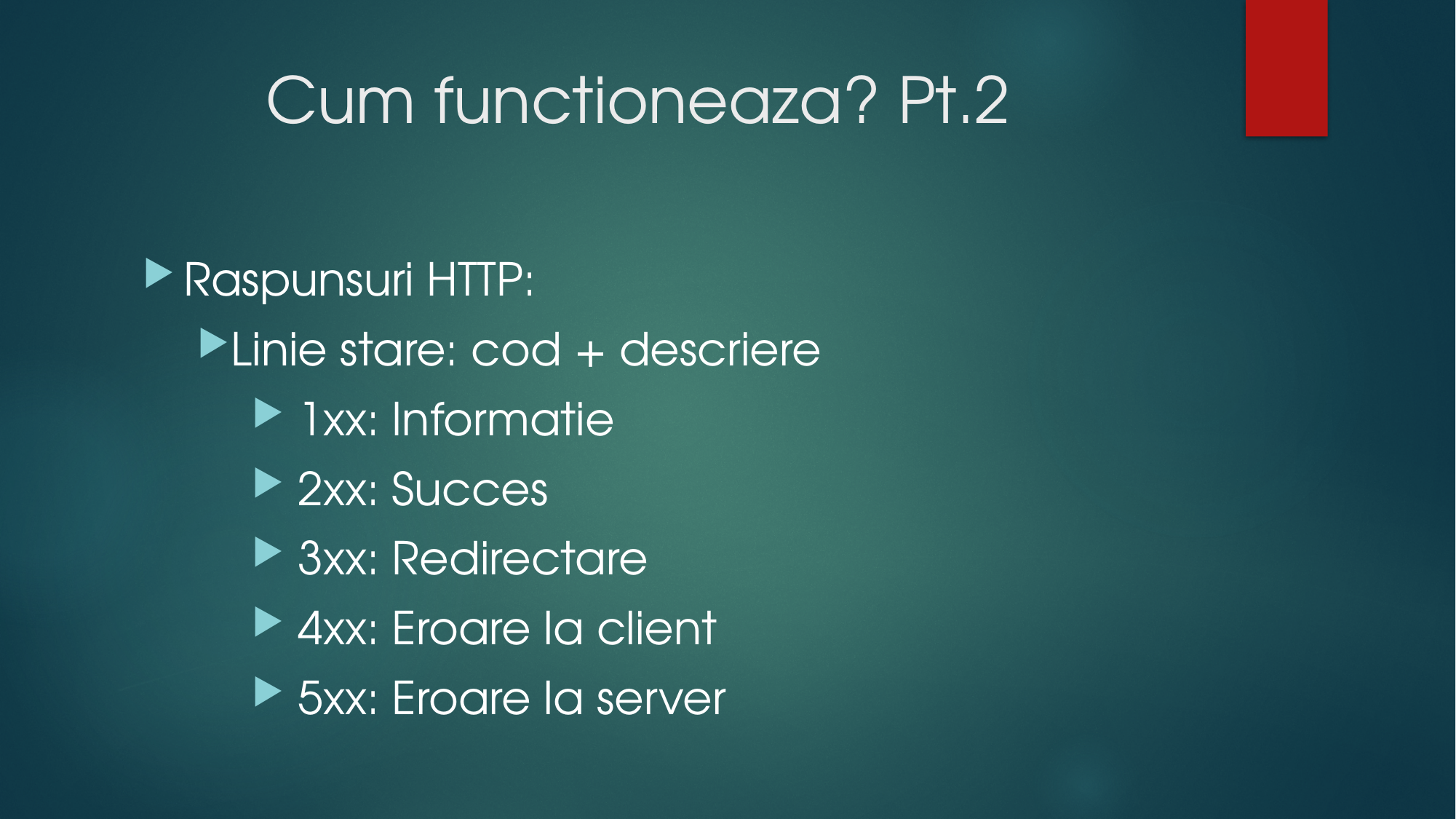

# Cum functioneaza? Pt.2
Raspunsuri HTTP:
Linie stare: cod + descriere
 1xx: Informatie
 2xx: Succes
 3xx: Redirectare
 4xx: Eroare la client
 5xx: Eroare la server